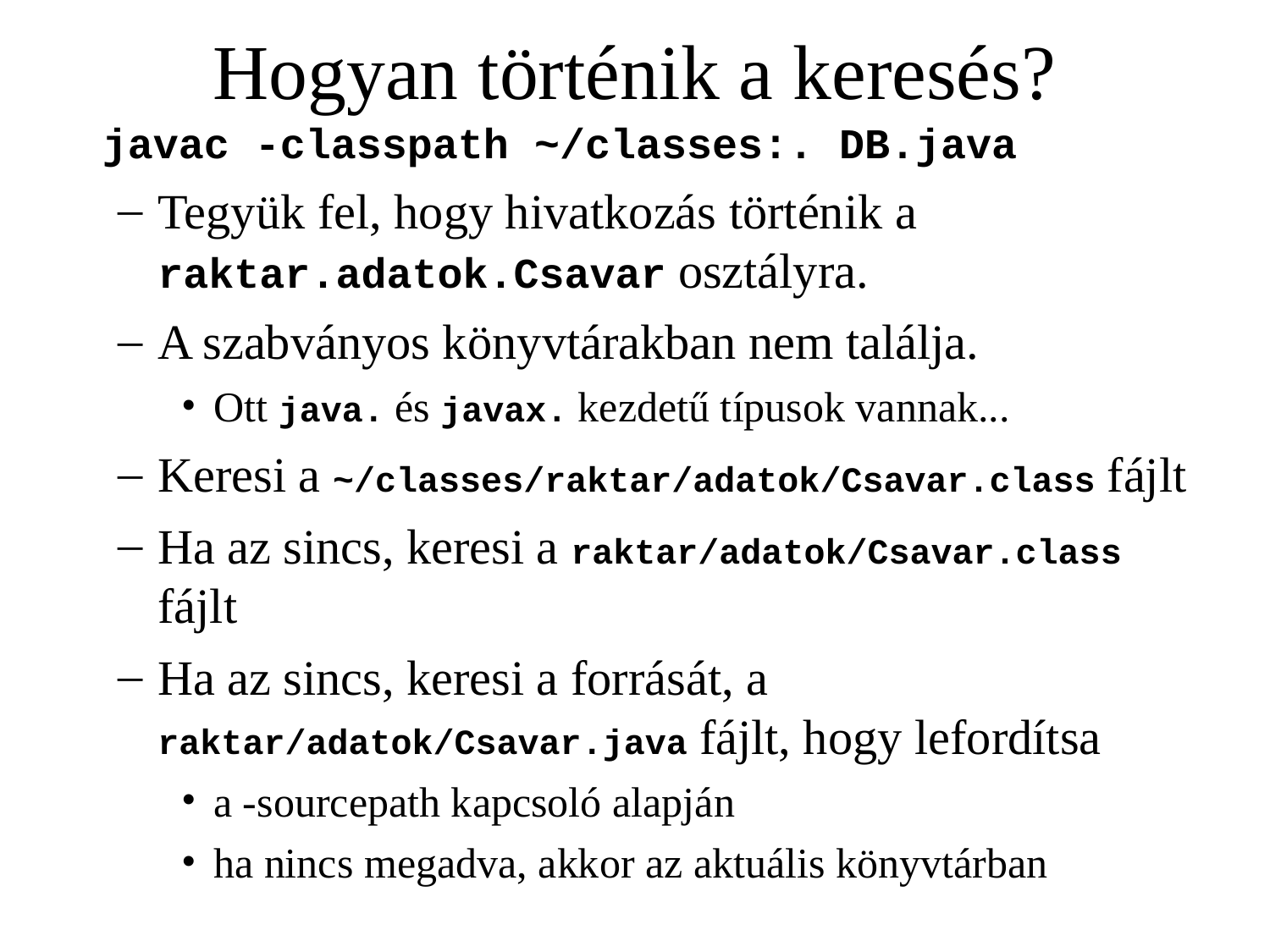

# Hogyan történik a keresés?
	javac -classpath ~/classes:. DB.java
Tegyük fel, hogy hivatkozás történik a raktar.adatok.Csavar osztályra.
A szabványos könyvtárakban nem találja.
Ott java. és javax. kezdetű típusok vannak...
Keresi a ~/classes/raktar/adatok/Csavar.class fájlt
Ha az sincs, keresi a raktar/adatok/Csavar.class fájlt
Ha az sincs, keresi a forrását, a raktar/adatok/Csavar.java fájlt, hogy lefordítsa
a -sourcepath kapcsoló alapján
ha nincs megadva, akkor az aktuális könyvtárban